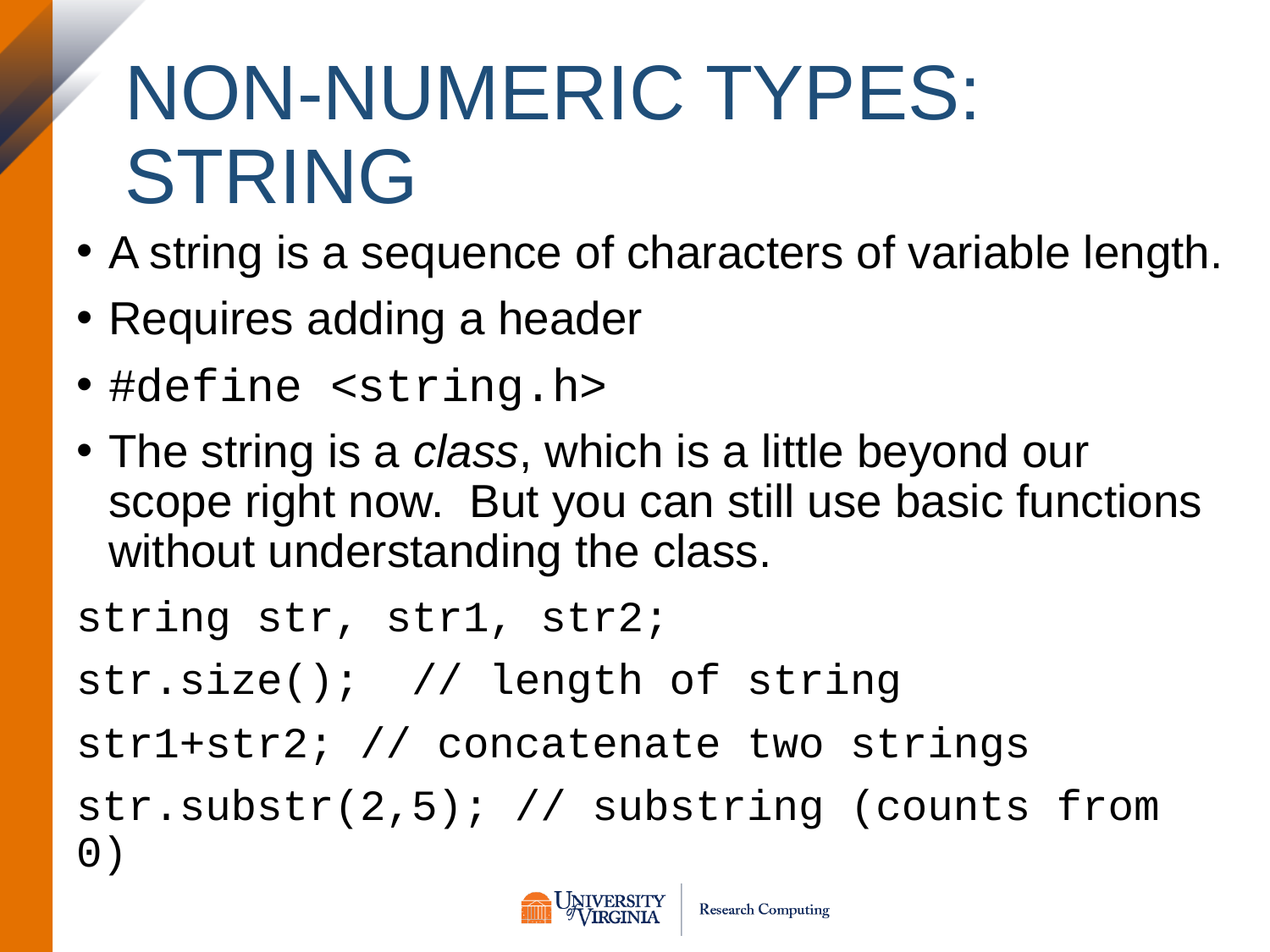

# Non-numeric Types: String
A string is a sequence of characters of variable length.
Requires adding a header
#define <string.h>
The string is a class, which is a little beyond our scope right now.  But you can still use basic functions without understanding the class.
string str, str1, str2;
str.size();  // length of string
str1+str2; // concatenate two strings
str.substr(2,5); // substring (counts from 0)